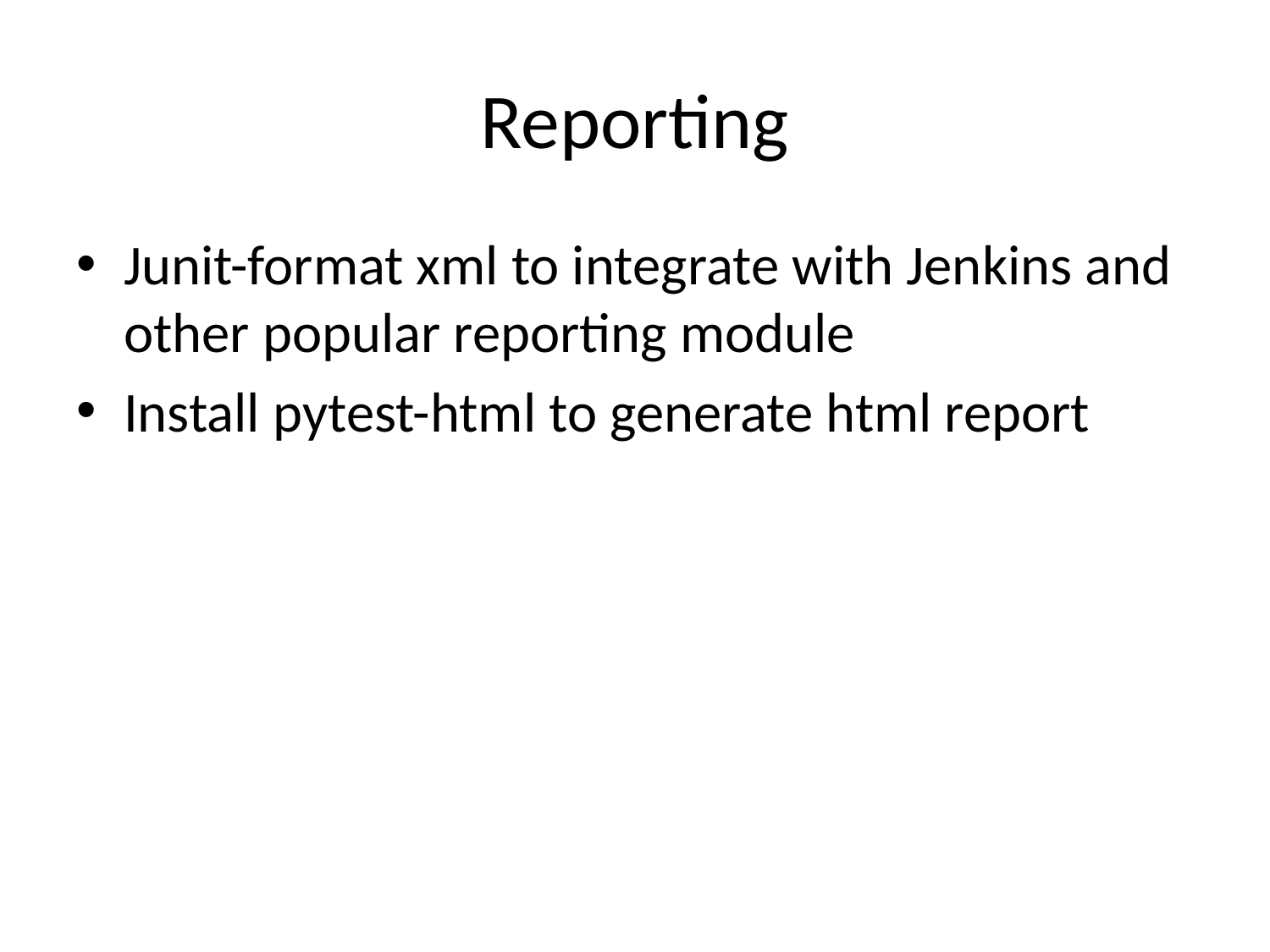

# Reporting
Junit-format xml to integrate with Jenkins and other popular reporting module
Install pytest-html to generate html report